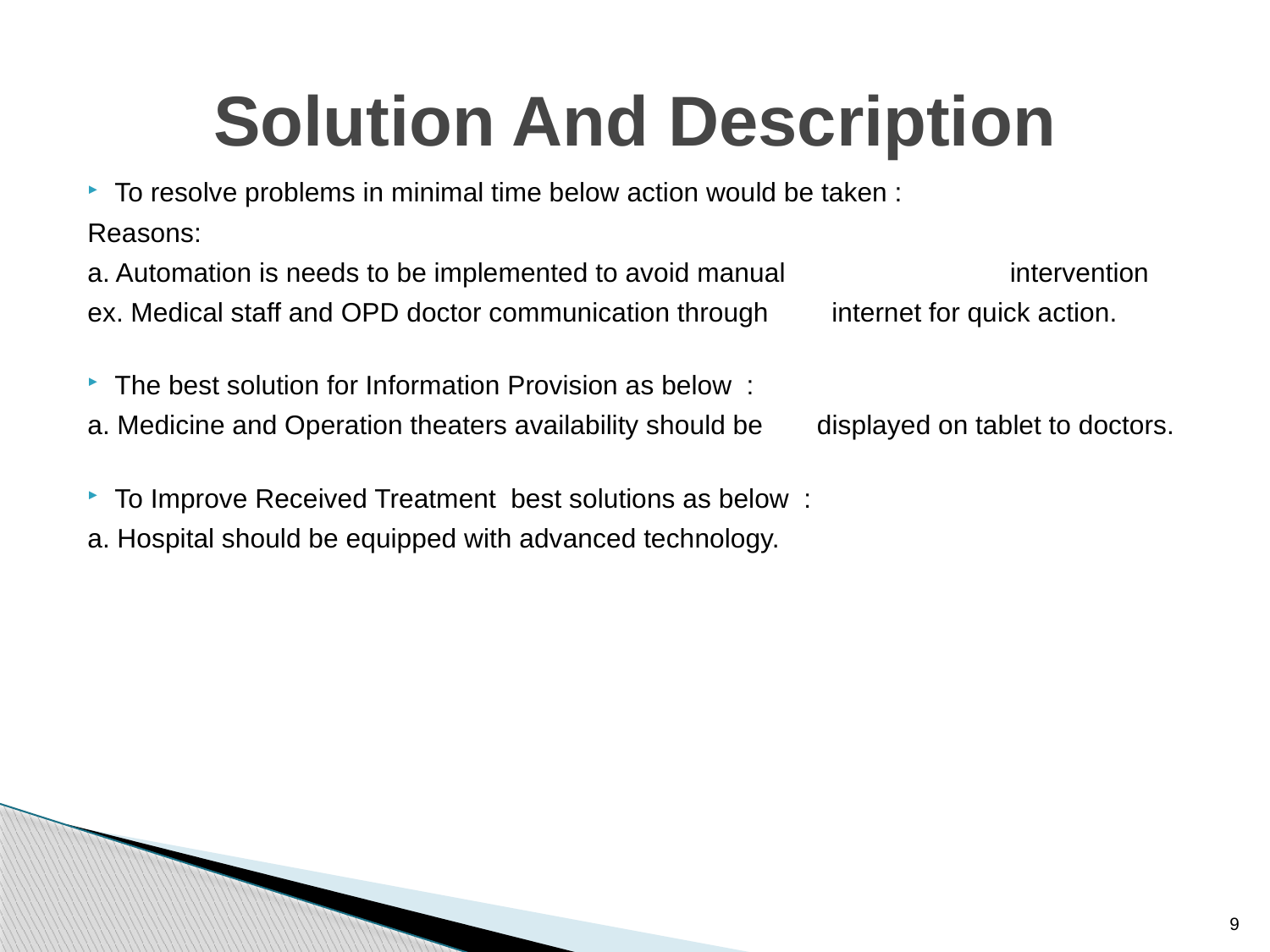

# Solution And Description
To resolve problems in minimal time below action would be taken :
	Reasons:
	a. Automation is needs to be implemented to avoid manual                          	    intervention
	ex. Medical staff and OPD doctor communication through 	      internet for quick action.

The best solution for Information Provision as below  :
	a. Medicine and Operation theaters availability should be 	    displayed on tablet to doctors.

To Improve Received Treatment  best solutions as below  :
	a. Hospital should be equipped with advanced technology.

9